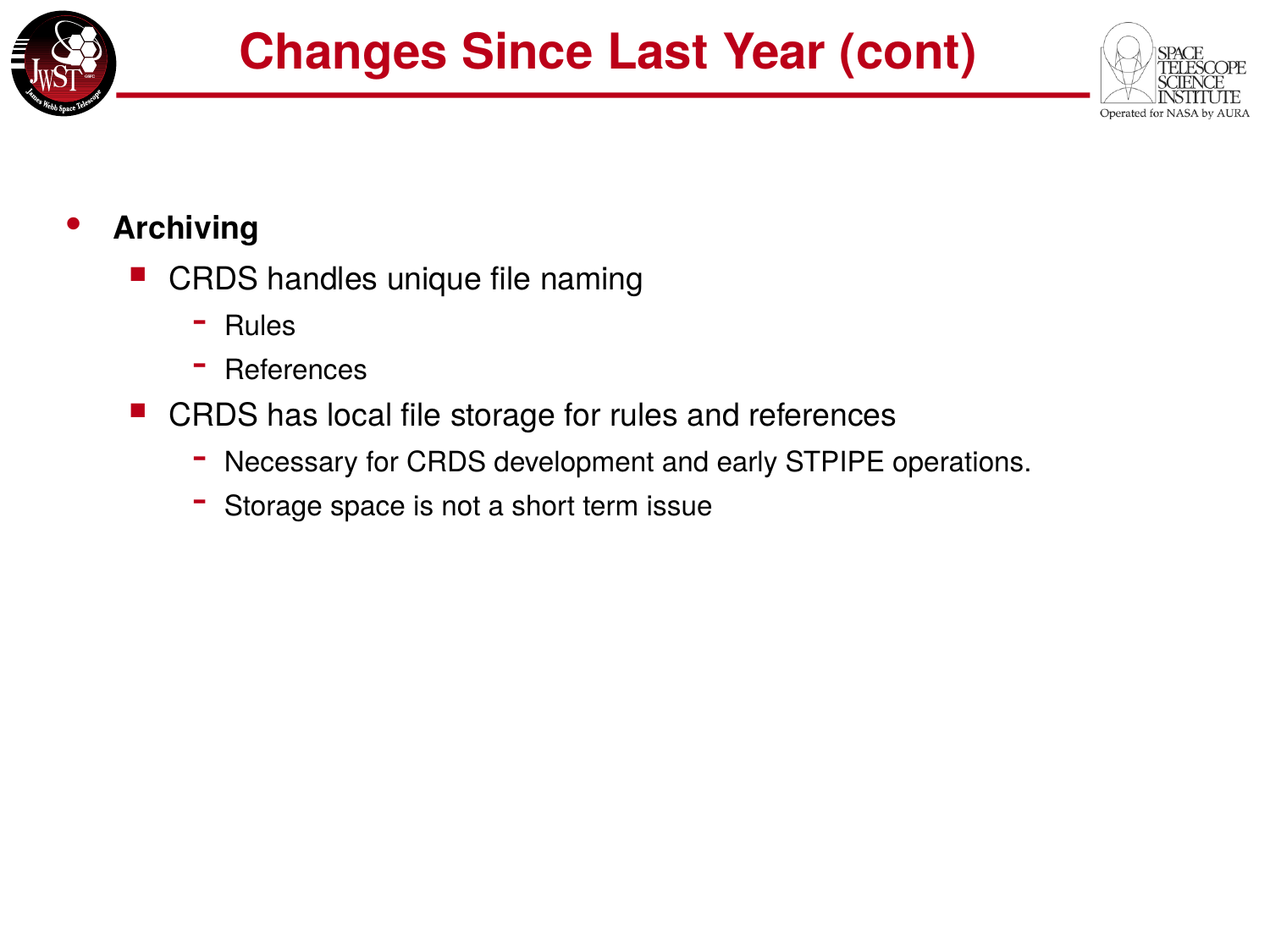

# Changes Since Last Year (cont)
Archiving
CRDS handles unique file naming
Rules
References
CRDS has local file storage for rules and references
Necessary for CRDS development and early STPIPE operations.
Storage space is not a short term issue